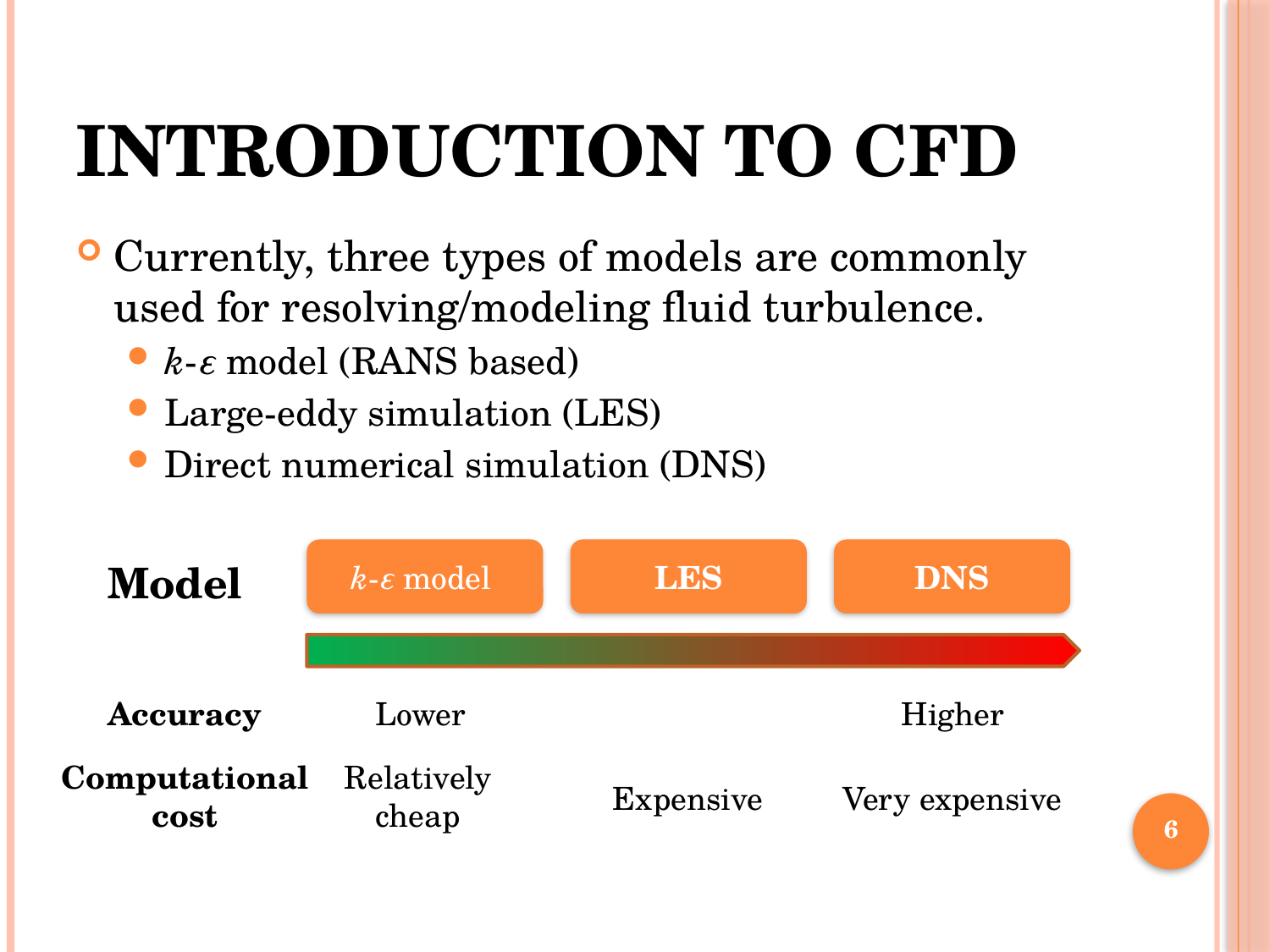

# Introduction to CFD
Currently, three types of models are commonly used for resolving/modeling fluid turbulence.
k-ε model (RANS based)
Large-eddy simulation (LES)
Direct numerical simulation (DNS)

LES
DNS

Lower
Higher
Accuracy
Computational cost
Relatively
cheap
Expensive
Very expensive
k-ε model
Model
6